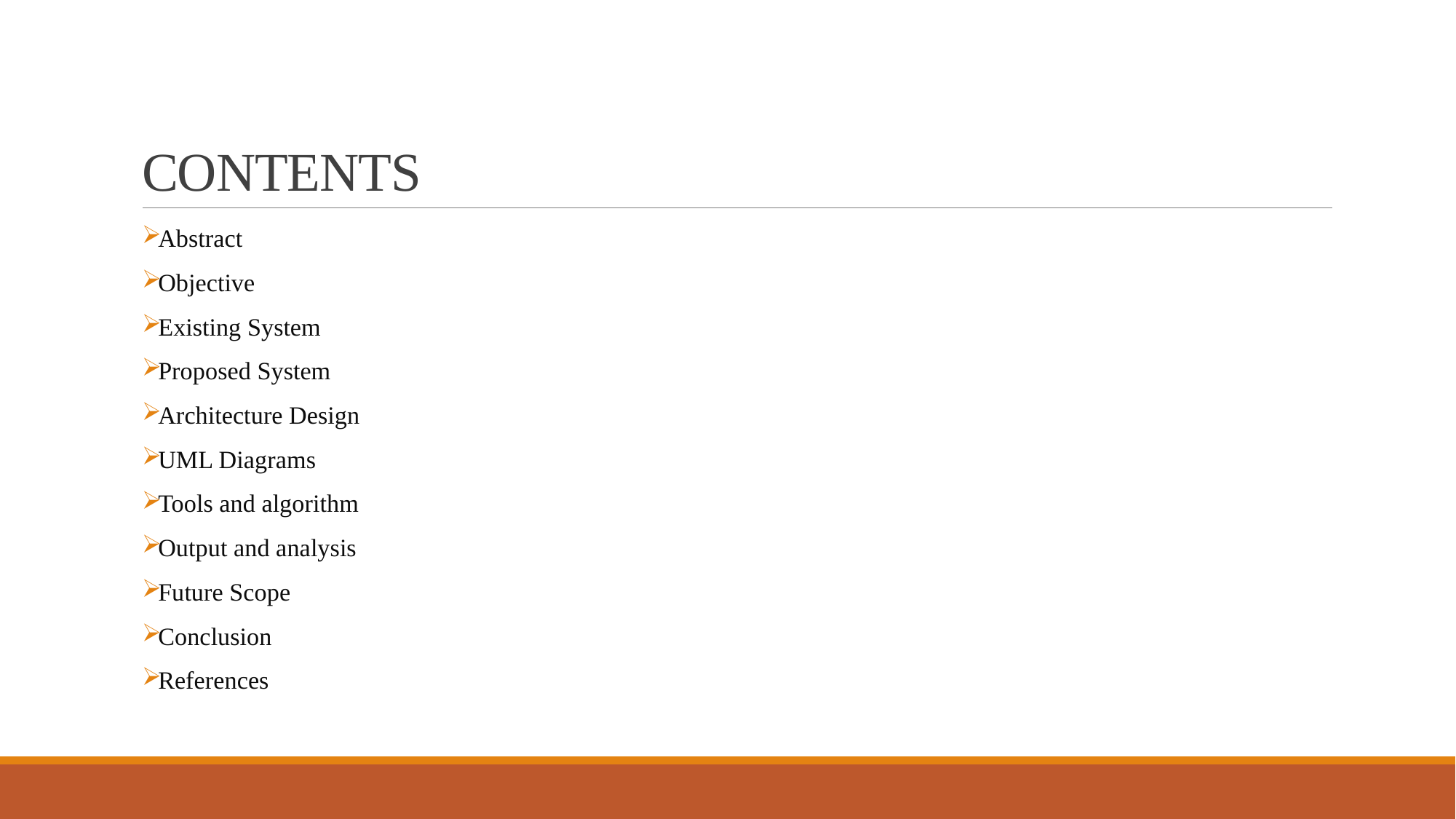

# CONTENTS
Abstract
Objective
Existing System
Proposed System
Architecture Design
UML Diagrams
Tools and algorithm
Output and analysis
Future Scope
Conclusion
References